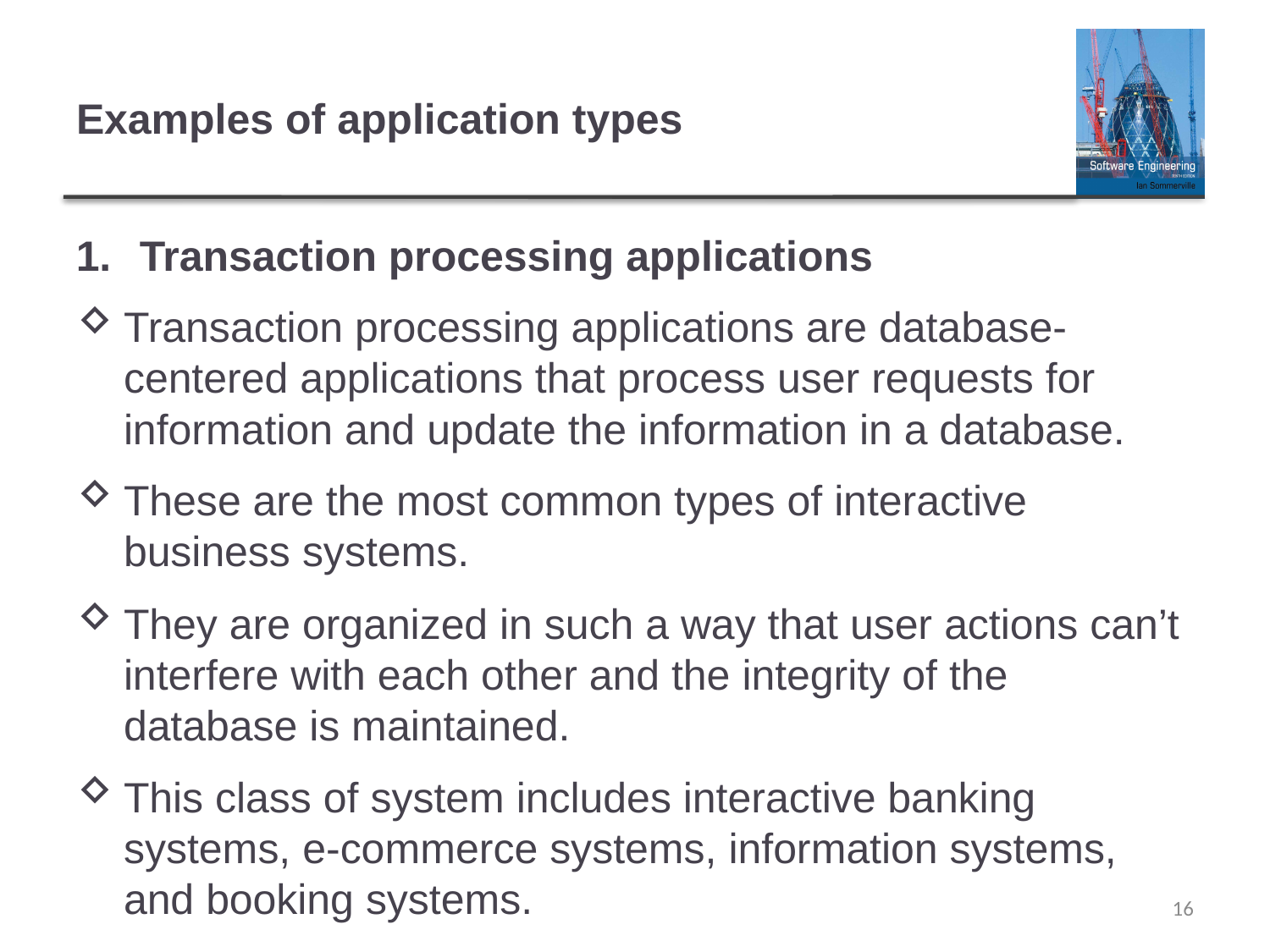

# Examples of application types
Transaction processing applications
Transaction processing applications are database-centered applications that process user requests for information and update the information in a database.
These are the most common types of interactive business systems.
They are organized in such a way that user actions can’t interfere with each other and the integrity of the database is maintained.
This class of system includes interactive banking systems, e-commerce systems, information systems, and booking systems.
16